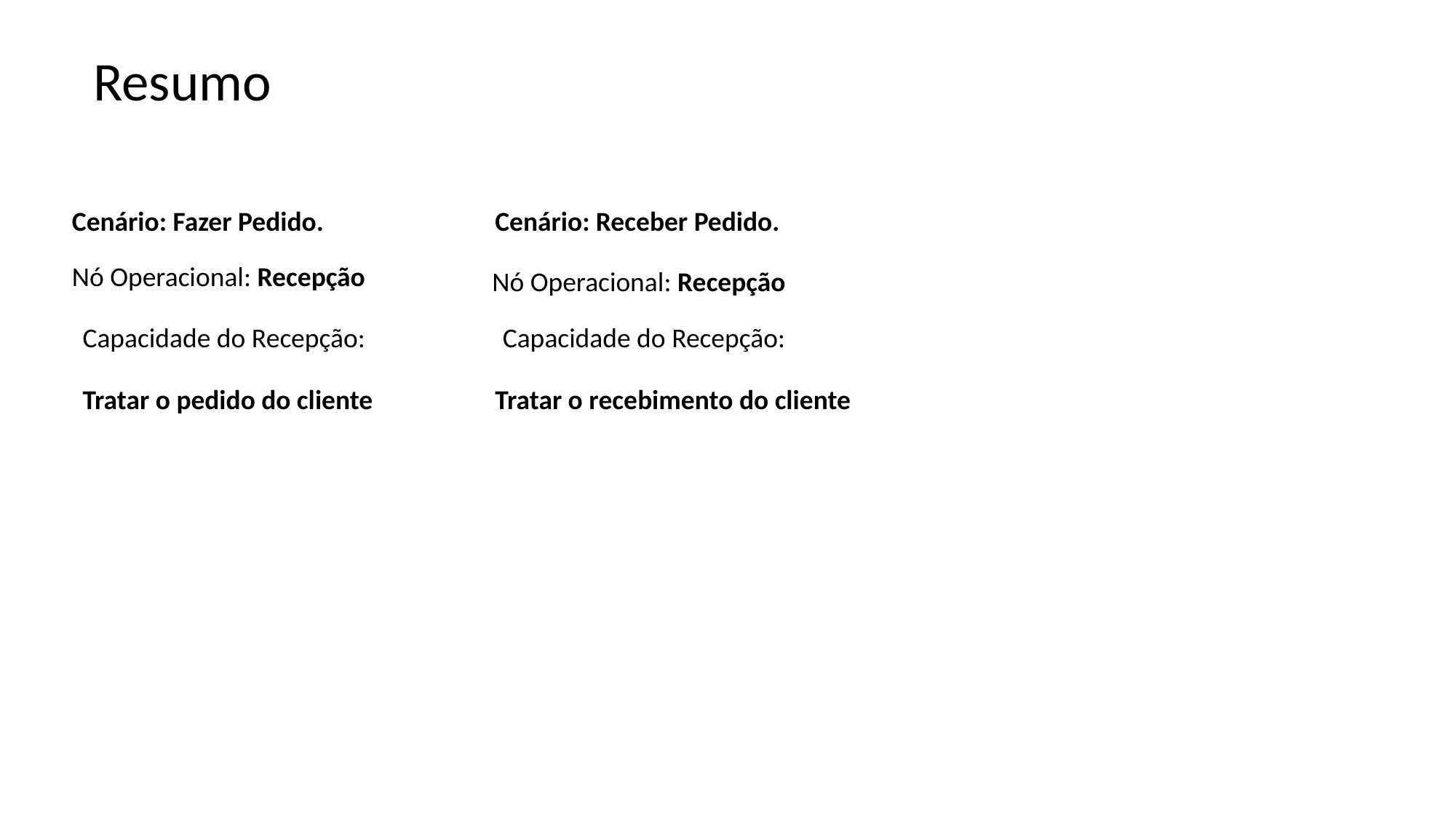

Resumo
Cenário: Fazer Pedido.

Cenário: Receber Pedido.
Nó Operacional: Recepção
Nó Operacional: Recepção
Capacidade do Recepção:
Capacidade do Recepção:
Tratar o pedido do cliente
Tratar o recebimento do cliente